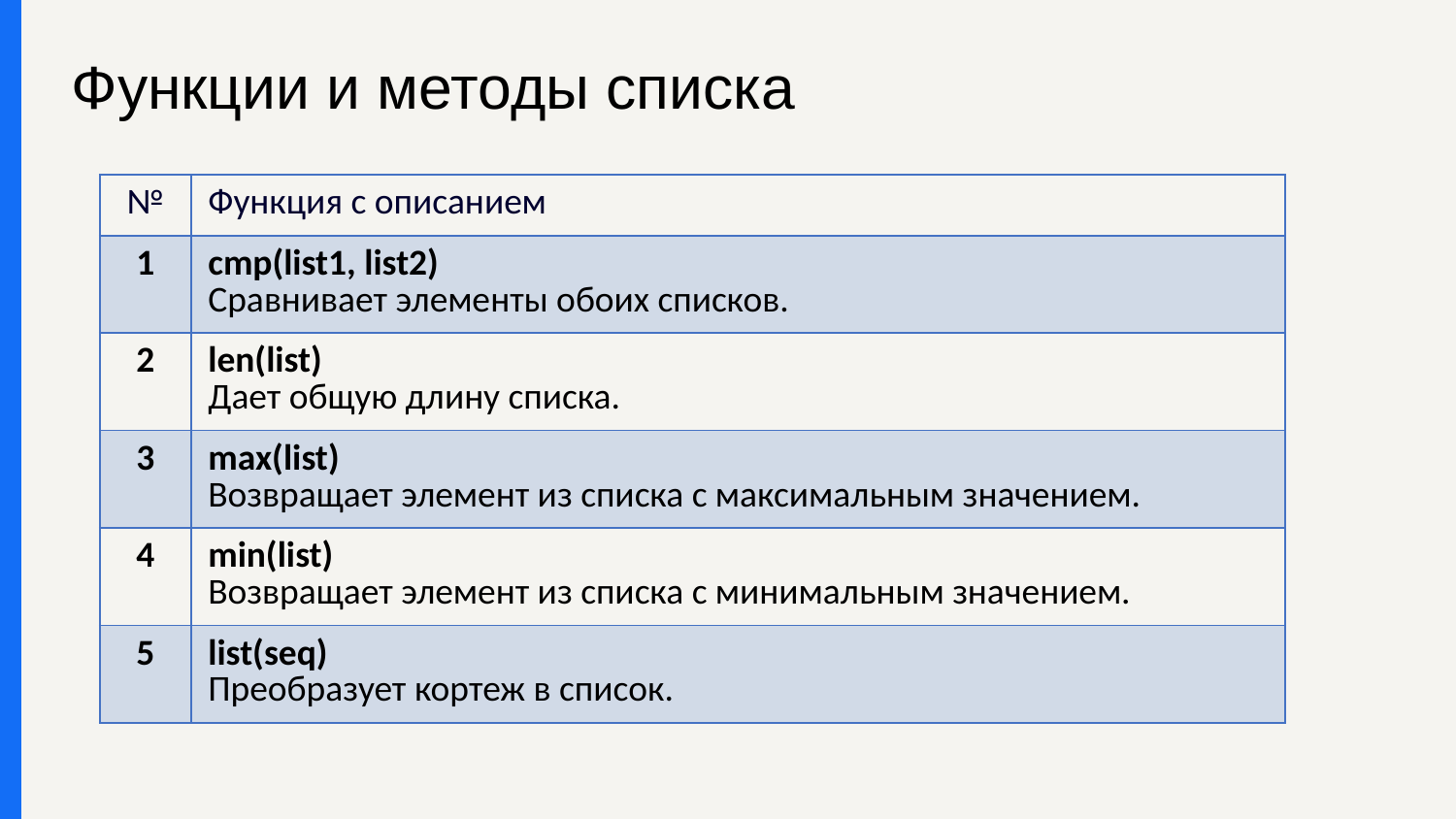

# Функции и методы списка
| № | Функция с описанием |
| --- | --- |
| 1 | cmp(list1, list2) Сравнивает элементы обоих списков. |
| 2 | len(list) Дает общую длину списка. |
| 3 | max(list) Возвращает элемент из списка с максимальным значением. |
| 4 | min(list) Возвращает элемент из списка с минимальным значением. |
| 5 | list(seq) Преобразует кортеж в список. |